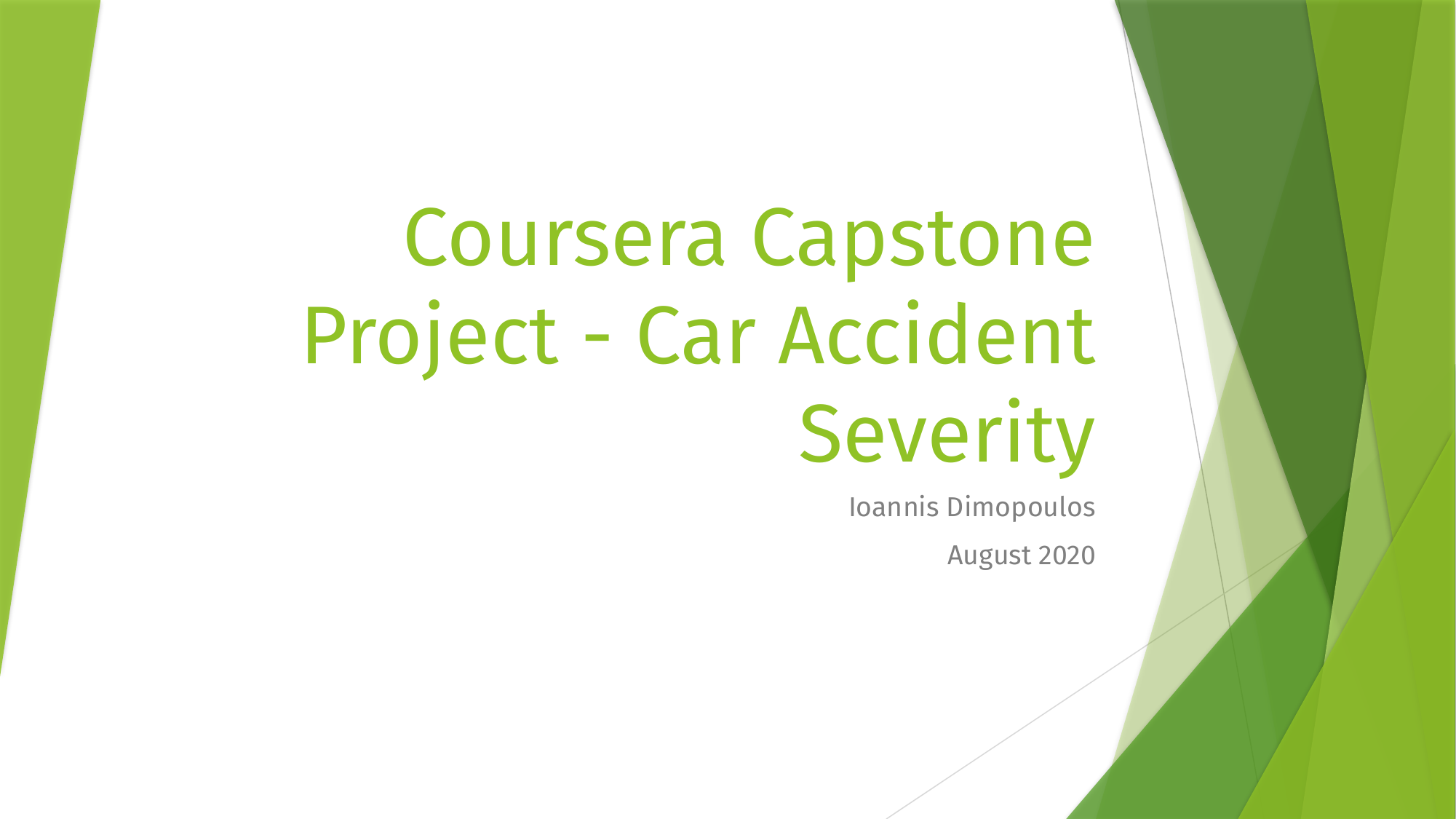

# Coursera Capstone Project - Car Accident Severity
Ioannis Dimopoulos
August 2020